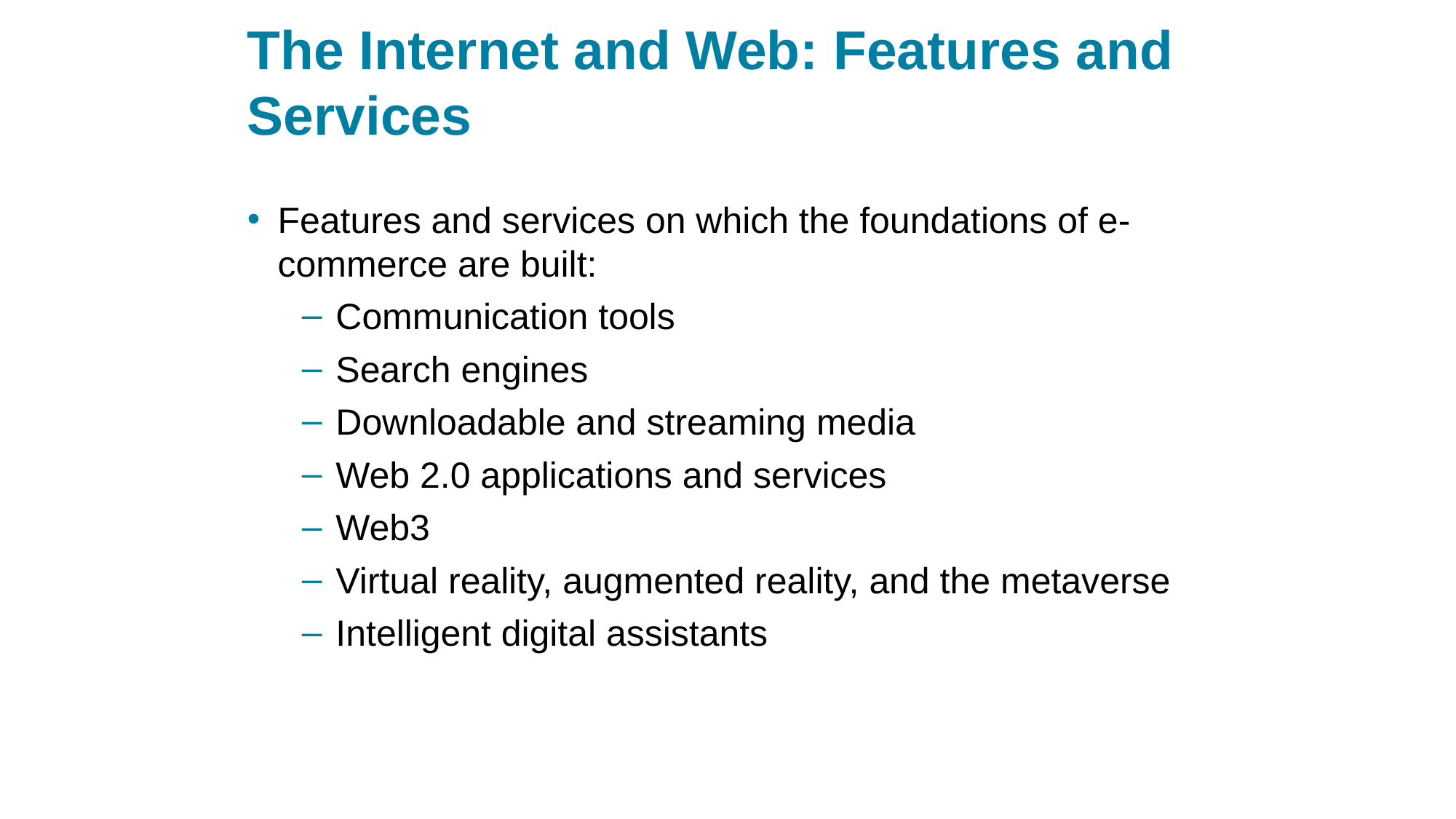

# The Internet and Web: Features and Services
Features and services on which the foundations of e-commerce are built:
Communication tools
Search engines
Downloadable and streaming media
Web 2.0 applications and services
Web3
Virtual reality, augmented reality, and the metaverse
Intelligent digital assistants